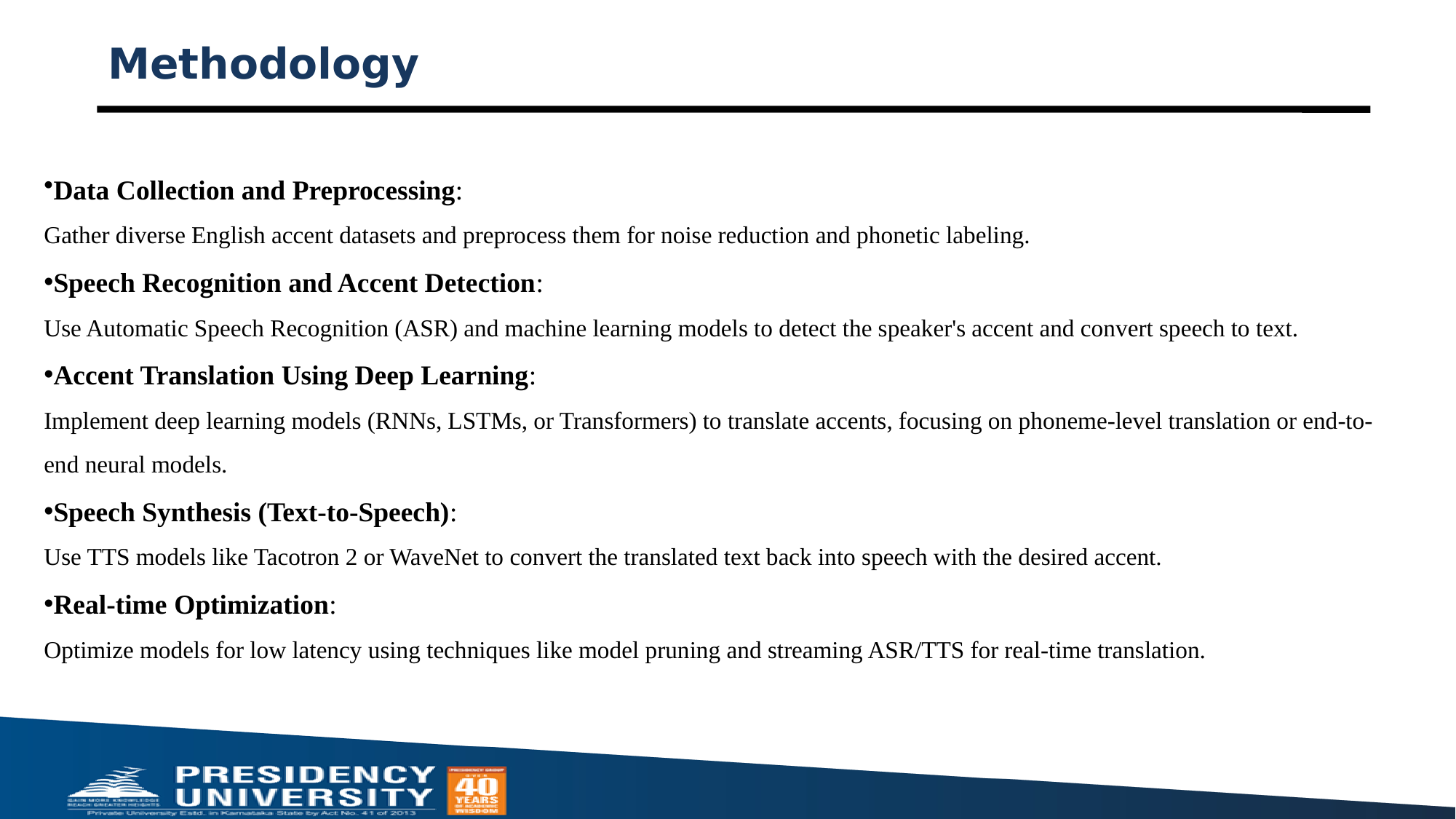

# Methodology
Data Collection and Preprocessing:
Gather diverse English accent datasets and preprocess them for noise reduction and phonetic labeling.
Speech Recognition and Accent Detection:
Use Automatic Speech Recognition (ASR) and machine learning models to detect the speaker's accent and convert speech to text.
Accent Translation Using Deep Learning:
Implement deep learning models (RNNs, LSTMs, or Transformers) to translate accents, focusing on phoneme-level translation or end-to-end neural models.
Speech Synthesis (Text-to-Speech):
Use TTS models like Tacotron 2 or WaveNet to convert the translated text back into speech with the desired accent.
Real-time Optimization:
Optimize models for low latency using techniques like model pruning and streaming ASR/TTS for real-time translation.